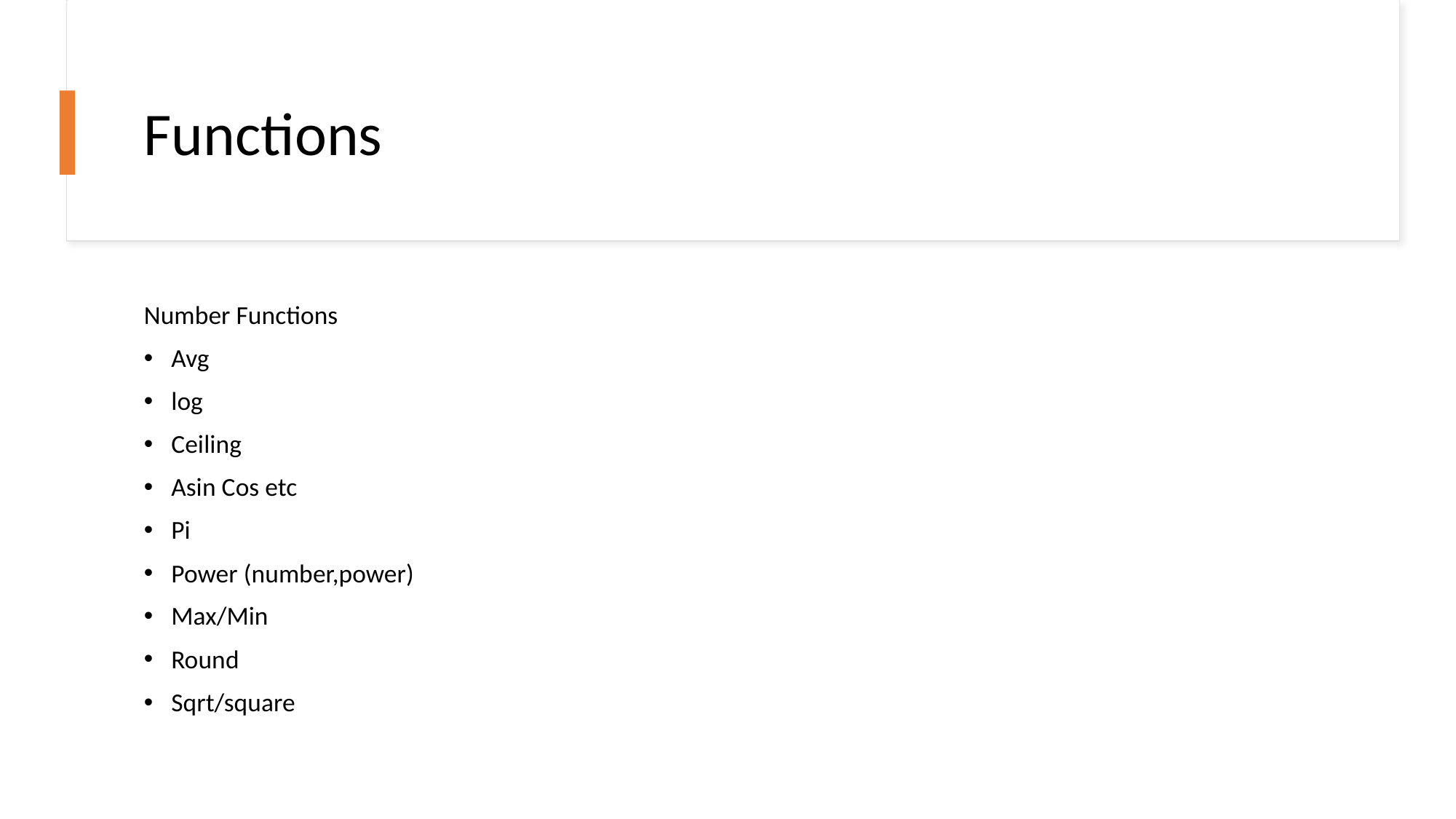

# Functions

Number Functions
Avg
log
Ceiling
Asin Cos etc
Pi
Power (number,power)
Max/Min
Round
Sqrt/square